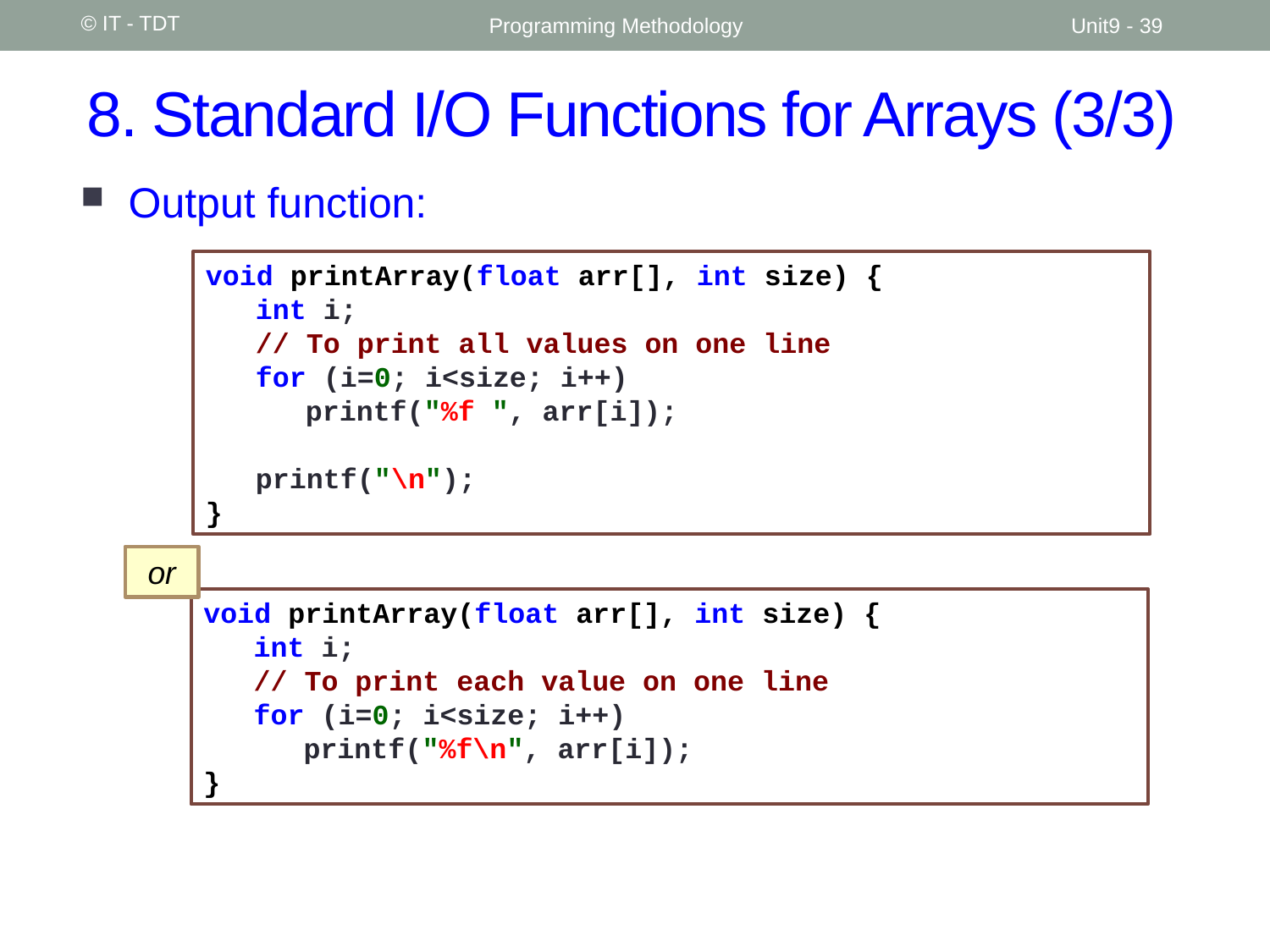

© IT - TDT
Programming Methodology
Unit9 - 39
# 8. Standard I/O Functions for Arrays (3/3)
Output function:
void printArray(float arr[], int size) {
	int i;
	// To print all values on one line
	for (i=0; i<size; i++)
		printf("%f ", arr[i]);

	printf("\n");
}
or
void printArray(float arr[], int size) {
	int i;
	// To print each value on one line
	for (i=0; i<size; i++)
		printf("%f\n", arr[i]);
}